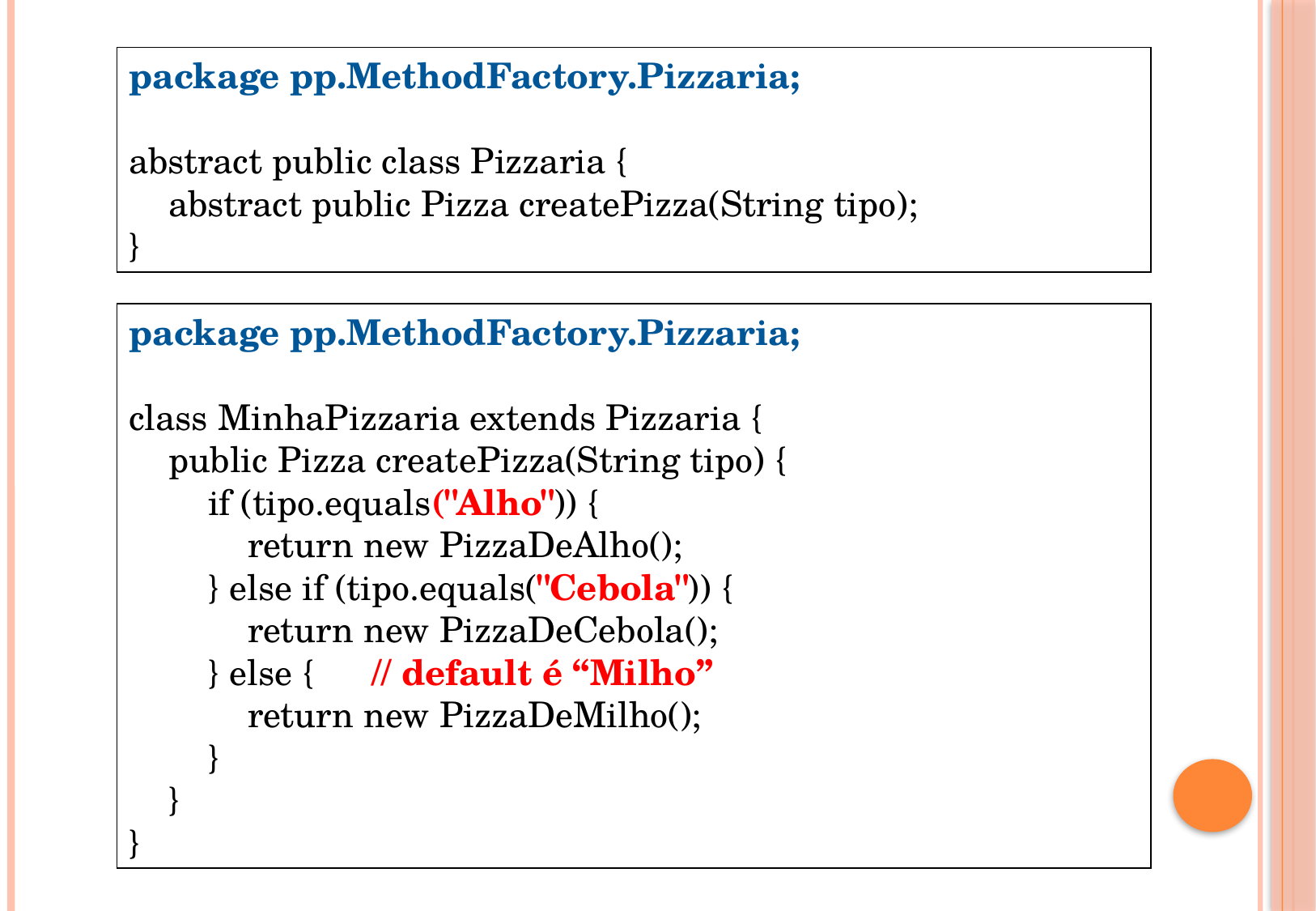

package pp.MethodFactory.Pizzaria;

abstract public class Pizzaria {
    abstract public Pizza createPizza(String tipo);
}
package pp.MethodFactory.Pizzaria;

class MinhaPizzaria extends Pizzaria {
    public Pizza createPizza(String tipo) {
        if (tipo.equals("Alho")) {
            return new PizzaDeAlho();
        } else if (tipo.equals("Cebola")) {
            return new PizzaDeCebola();
        } else {	// default é “Milho”
            return new PizzaDeMilho();
        }
    }
}